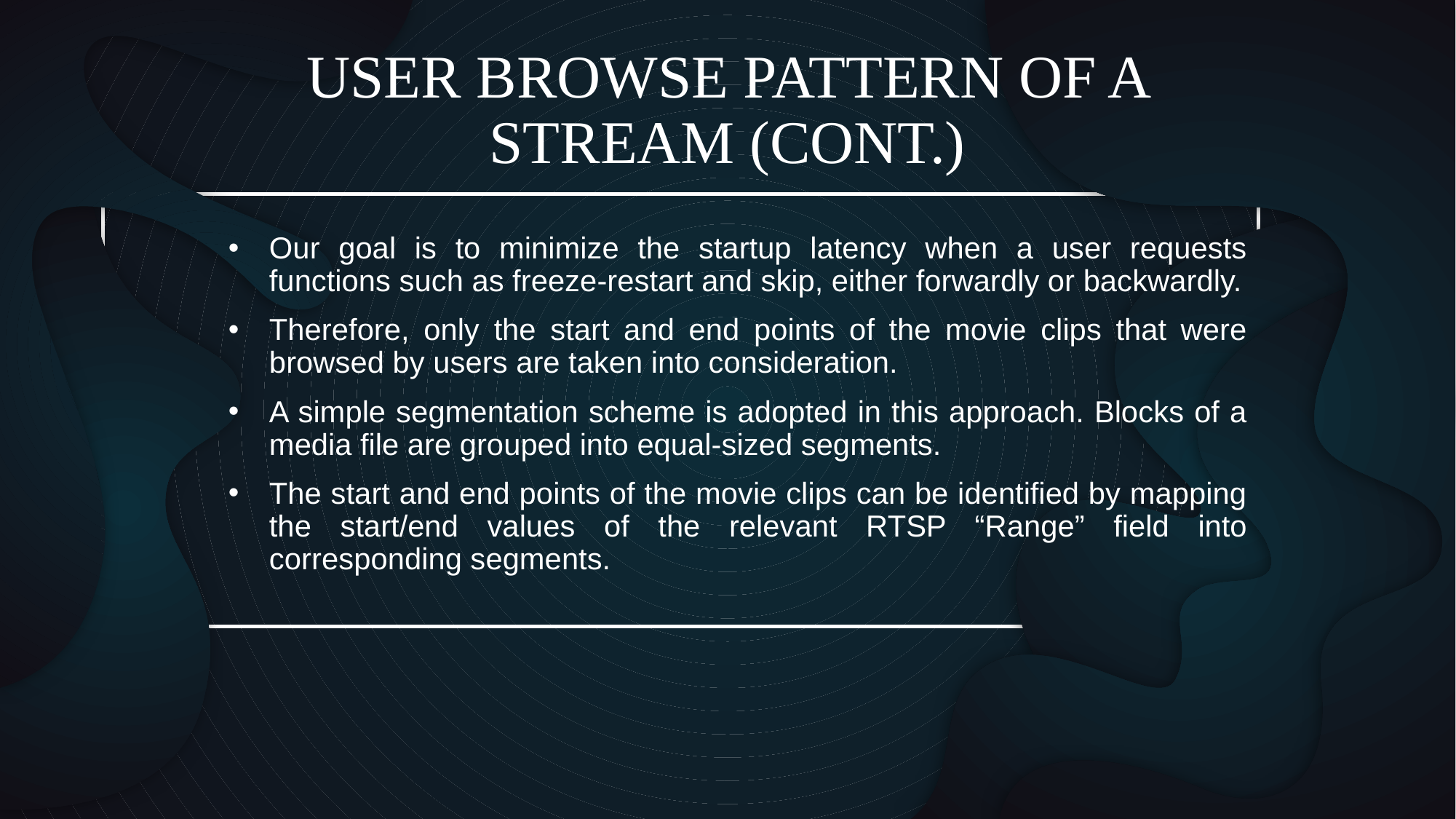

# USER BROWSE PATTERN OF A STREAM (CONT.)
Our goal is to minimize the startup latency when a user requests functions such as freeze-restart and skip, either forwardly or backwardly.
Therefore, only the start and end points of the movie clips that were browsed by users are taken into consideration.
A simple segmentation scheme is adopted in this approach. Blocks of a media file are grouped into equal-sized segments.
The start and end points of the movie clips can be identified by mapping the start/end values of the relevant RTSP “Range” field into corresponding segments.